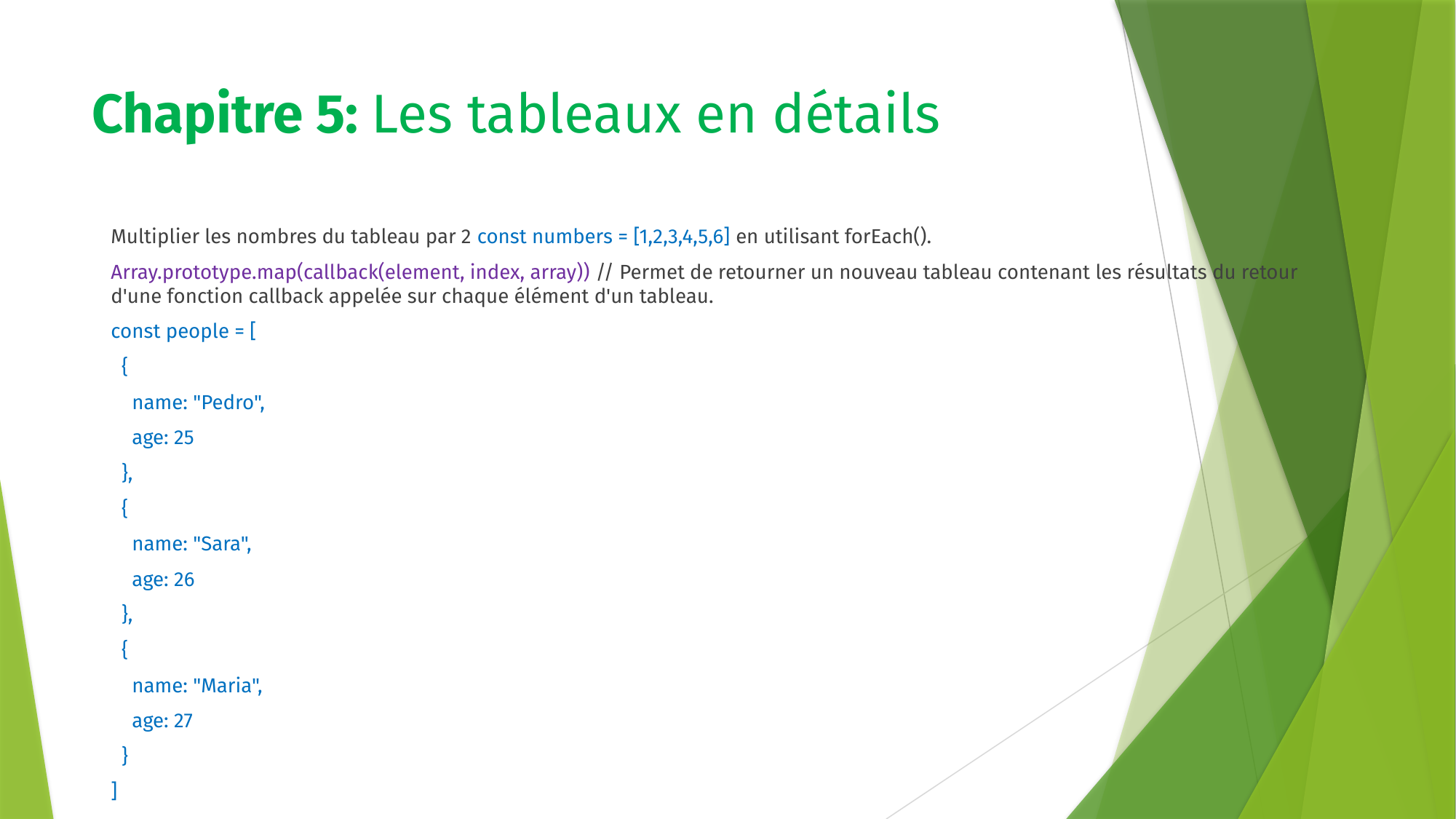

# Chapitre 5: Les tableaux en détails
Multiplier les nombres du tableau par 2 const numbers = [1,2,3,4,5,6] en utilisant forEach().
Array.prototype.map(callback(element, index, array)) // Permet de retourner un nouveau tableau contenant les résultats du retour d'une fonction callback appelée sur chaque élément d'un tableau.
const people = [
  {
    name: "Pedro",
    age: 25
  },
  {
    name: "Sara",
    age: 26
  },
  {
    name: "Maria",
    age: 27
  }
]